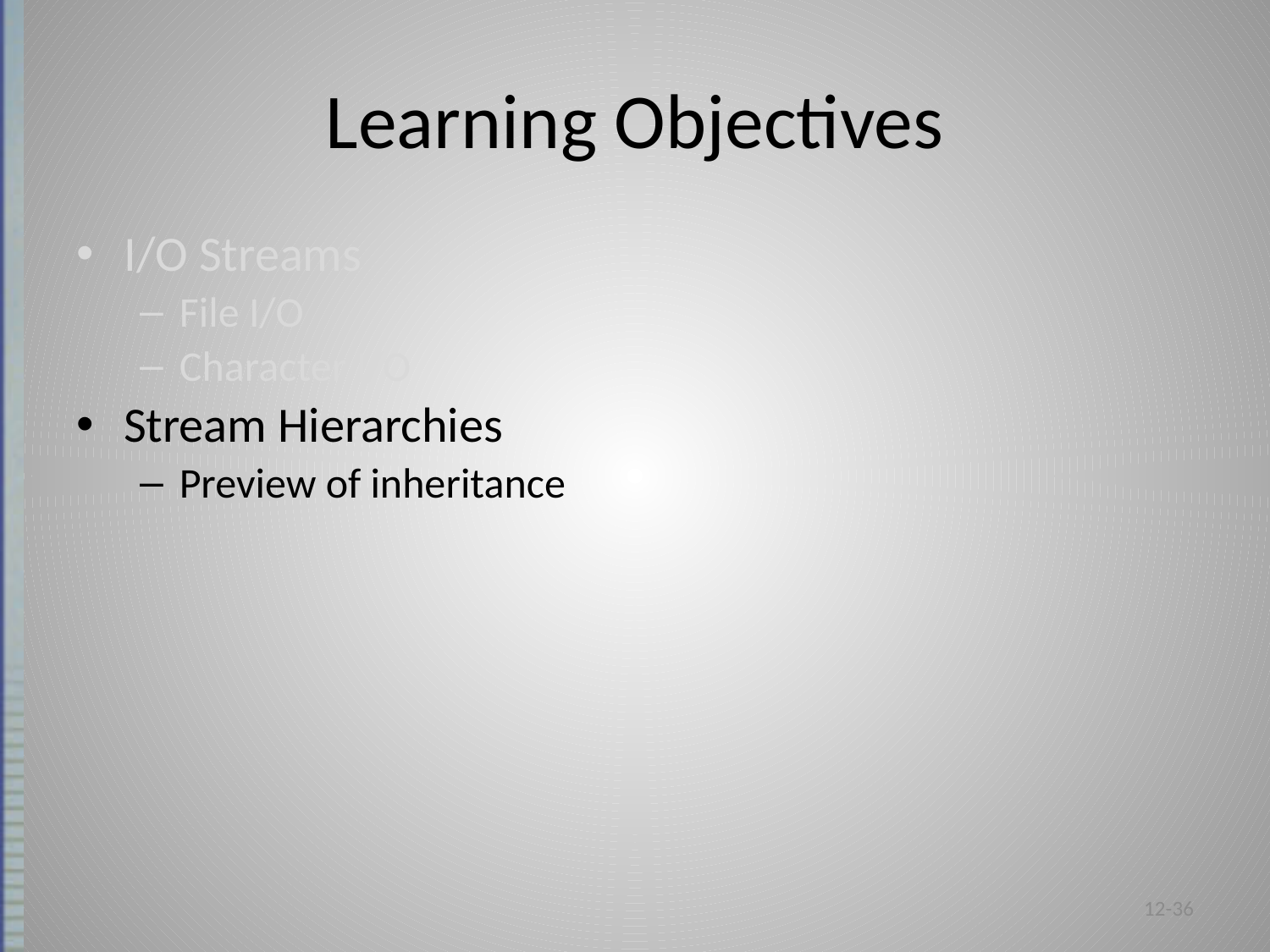

# Learning Objectives
I/O Streams
File I/O
Character I/O
Stream Hierarchies
Preview of inheritance
12-36